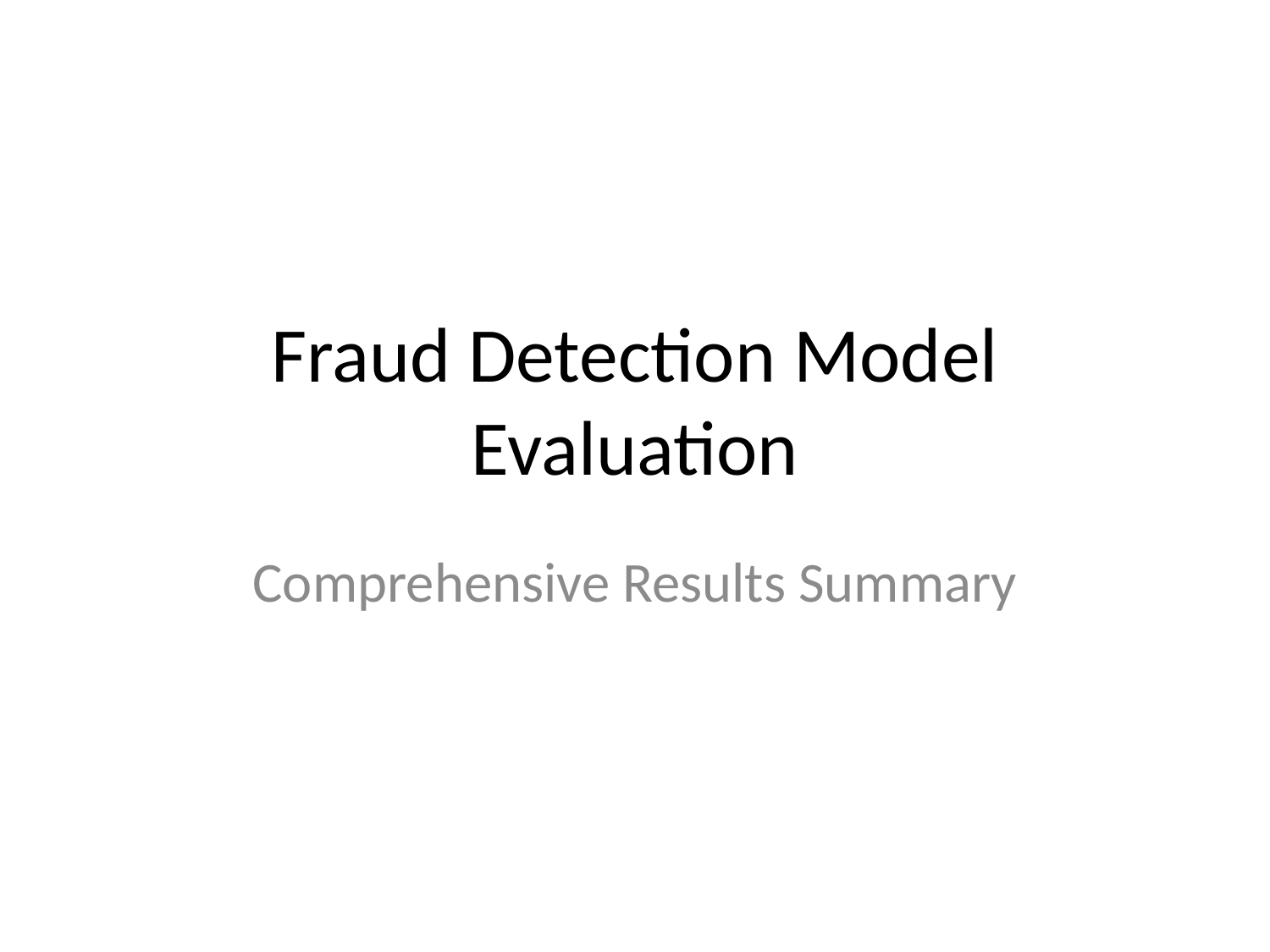

# Fraud Detection Model Evaluation
Comprehensive Results Summary